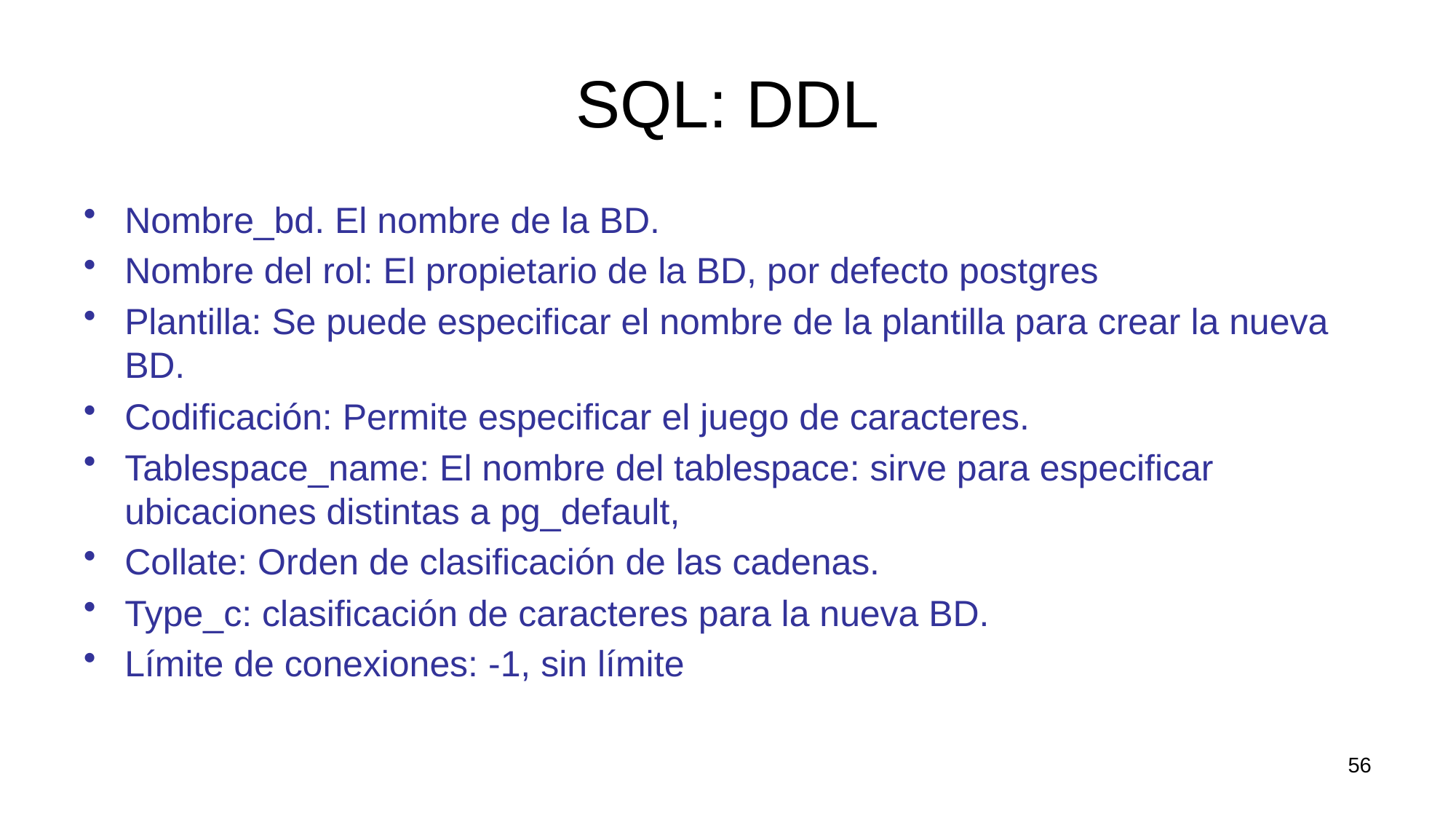

# SQL: DDL
Nombre_bd. El nombre de la BD.
Nombre del rol: El propietario de la BD, por defecto postgres
Plantilla: Se puede especificar el nombre de la plantilla para crear la nueva BD.
Codificación: Permite especificar el juego de caracteres.
Tablespace_name: El nombre del tablespace: sirve para especificar ubicaciones distintas a pg_default,
Collate: Orden de clasificación de las cadenas.
Type_c: clasificación de caracteres para la nueva BD.
Límite de conexiones: -1, sin límite
56